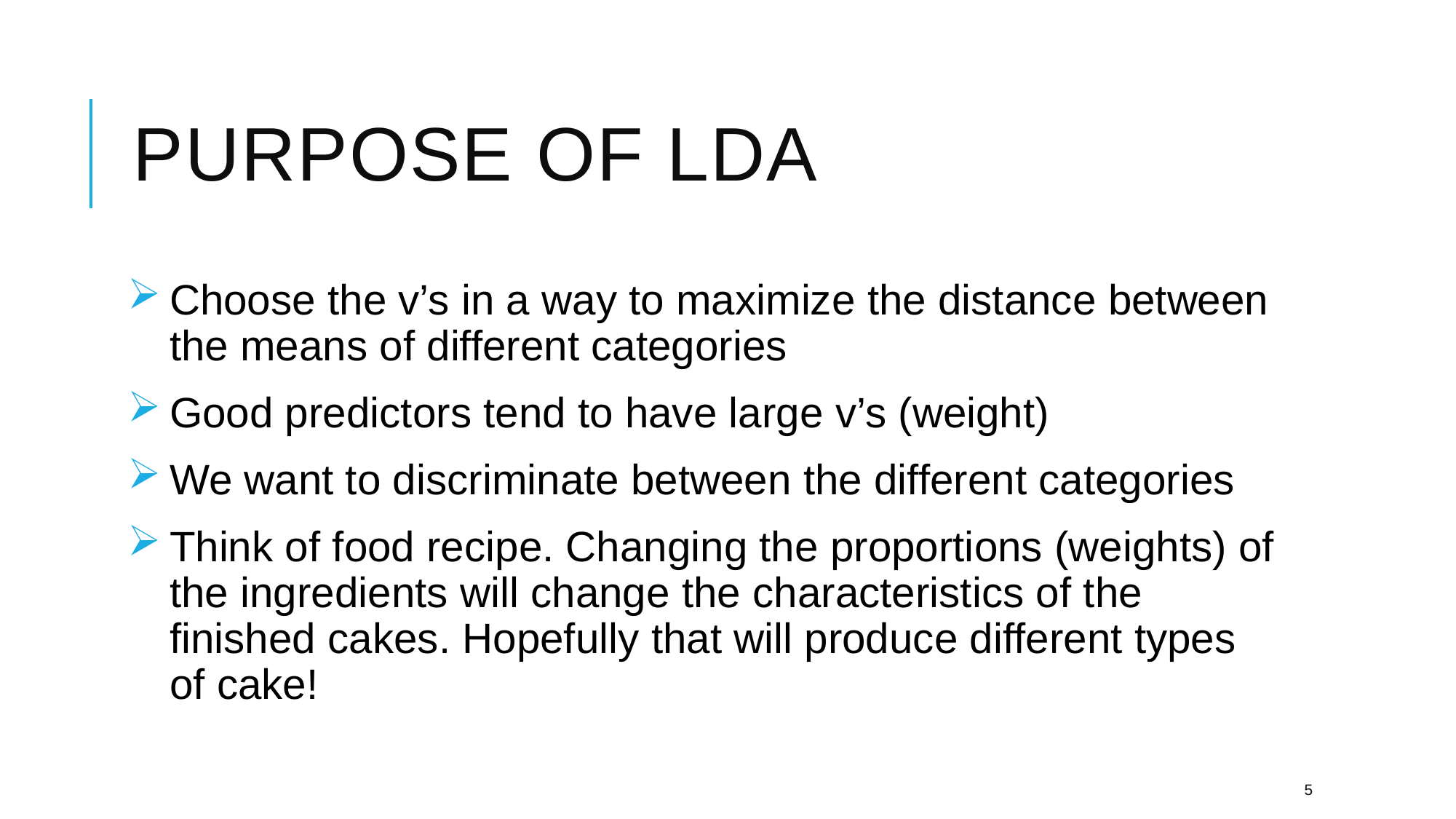

# Purpose of LDA
Choose the v’s in a way to maximize the distance between the means of different categories
Good predictors tend to have large v’s (weight)
We want to discriminate between the different categories
Think of food recipe. Changing the proportions (weights) of the ingredients will change the characteristics of the finished cakes. Hopefully that will produce different types of cake!
5